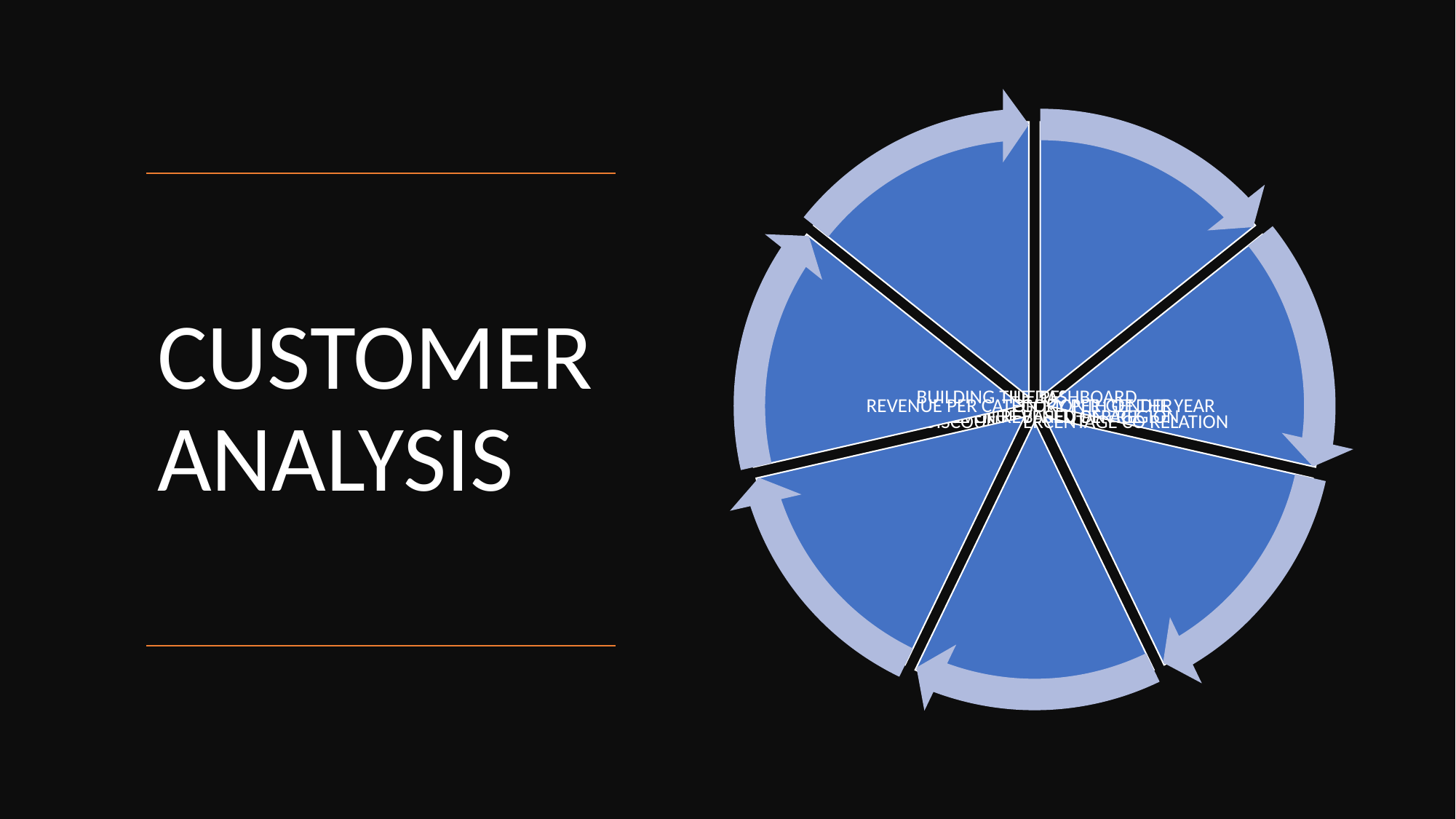

REVENUE PER STATE
REVENUE BASED ON MONTH OF THE YEAR
REVENUE BASED ON AGE
QUANTITY-DISCOUNT PERCENTAGE CO RELATION
PERCENTAGE OF REVENEU PER REGION
REVENUE PER CATEGORY PER GENDER
BUILDING THE DASHBOARD
# CUSTOMER ANALYSIS